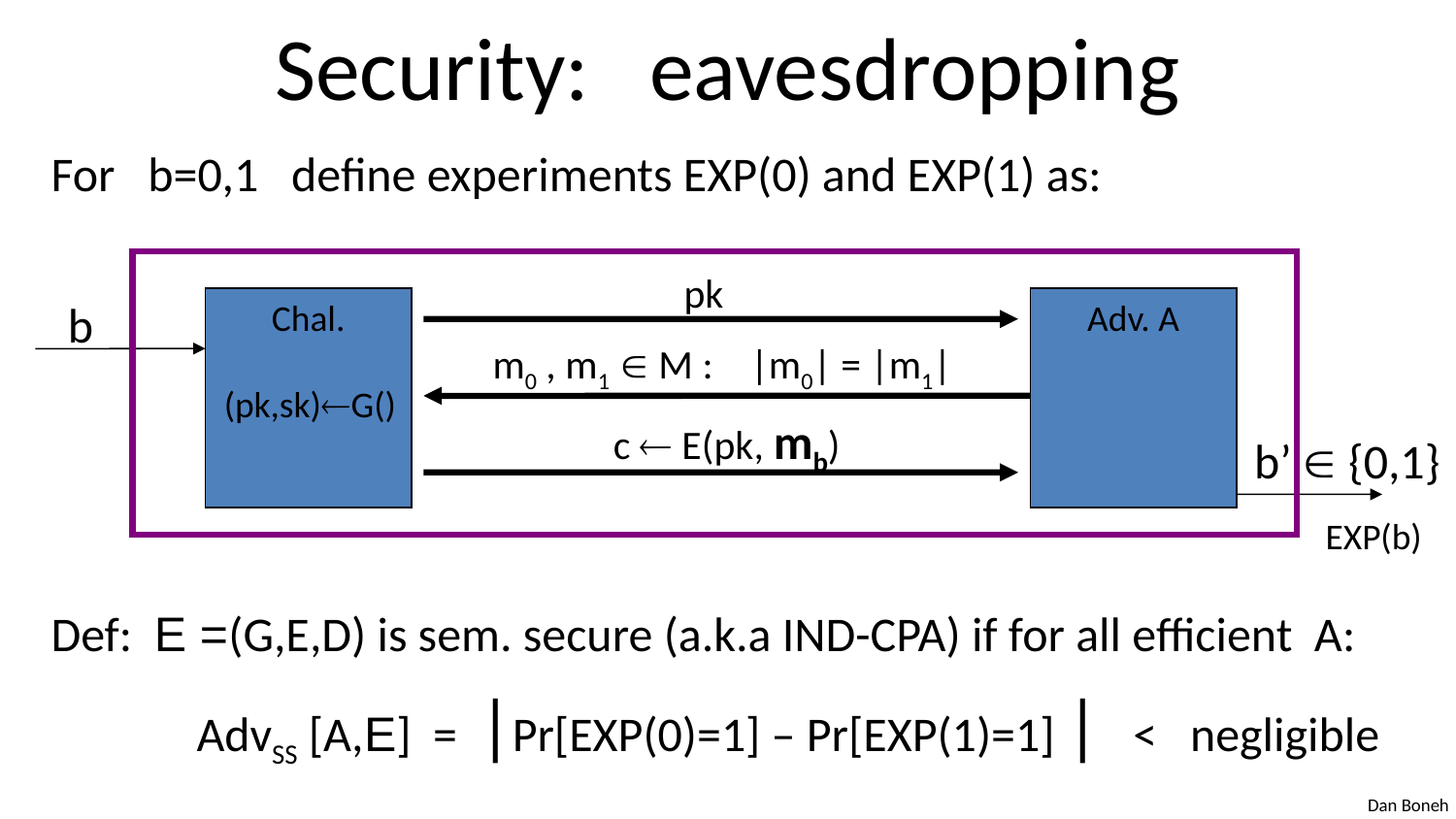

# Security:   eavesdropping
For   b=0,1   define experiments EXP(0) and EXP(1) as:

Def:  E =(G,E,D) is sem. secure (a.k.a IND-CPA) if for all efficient  A:
	AdvSS [A,E]  =  |Pr[EXP(0)=1] – Pr[EXP(1)=1] |  <   negligible

pk

b
Chal.
Adv. A
m0 , m1  ∈ M :    |m0| = |m1|

(pk,sk)←G()
c ← E(pk, mb)

b’ ∈ {0,1}

EXP(b)